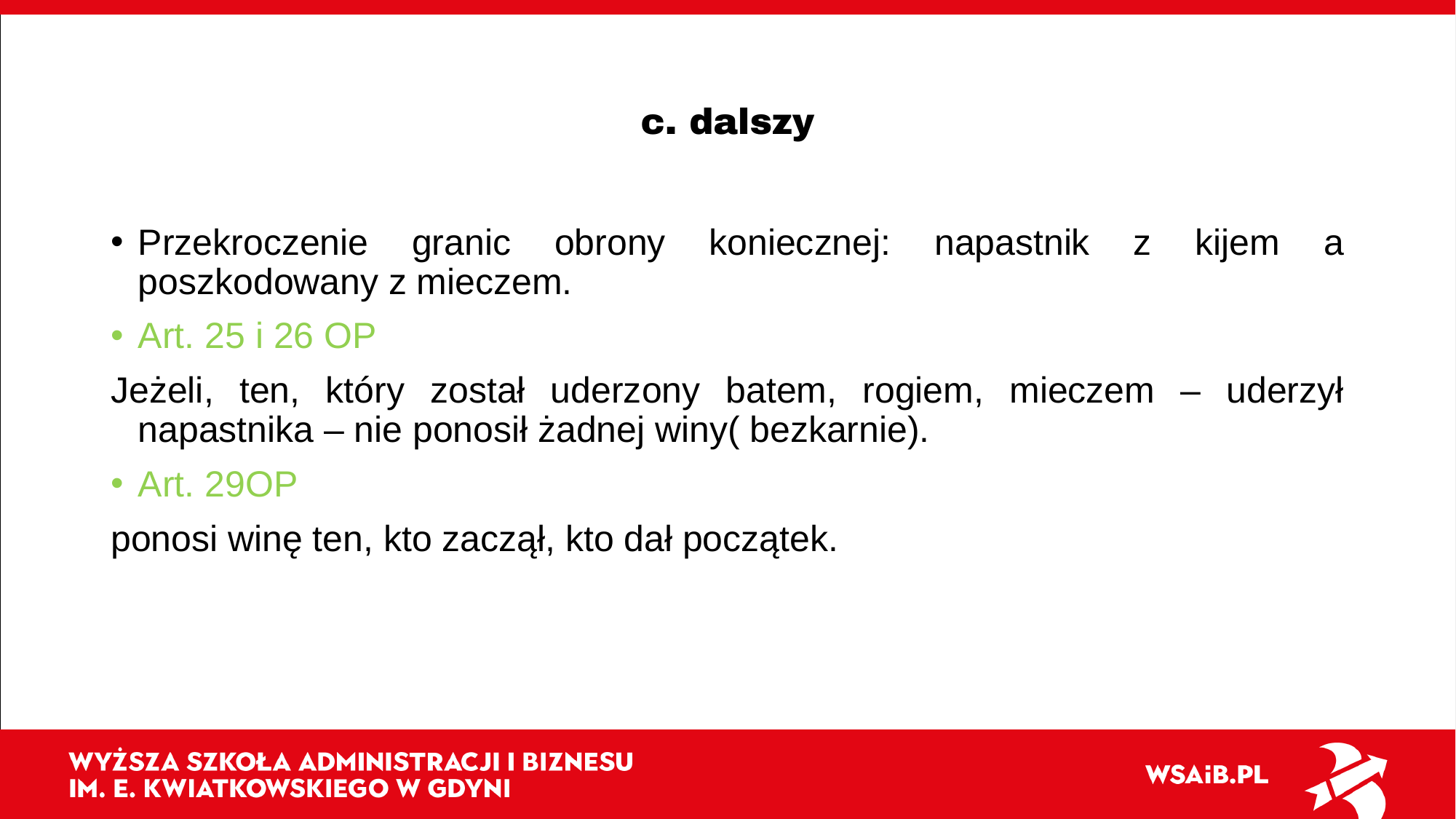

# c. dalszy
Przekroczenie granic obrony koniecznej: napastnik z kijem a poszkodowany z mieczem.
Art. 25 i 26 OP
Jeżeli, ten, który został uderzony batem, rogiem, mieczem – uderzył napastnika – nie ponosił żadnej winy( bezkarnie).
Art. 29OP
ponosi winę ten, kto zaczął, kto dał początek.